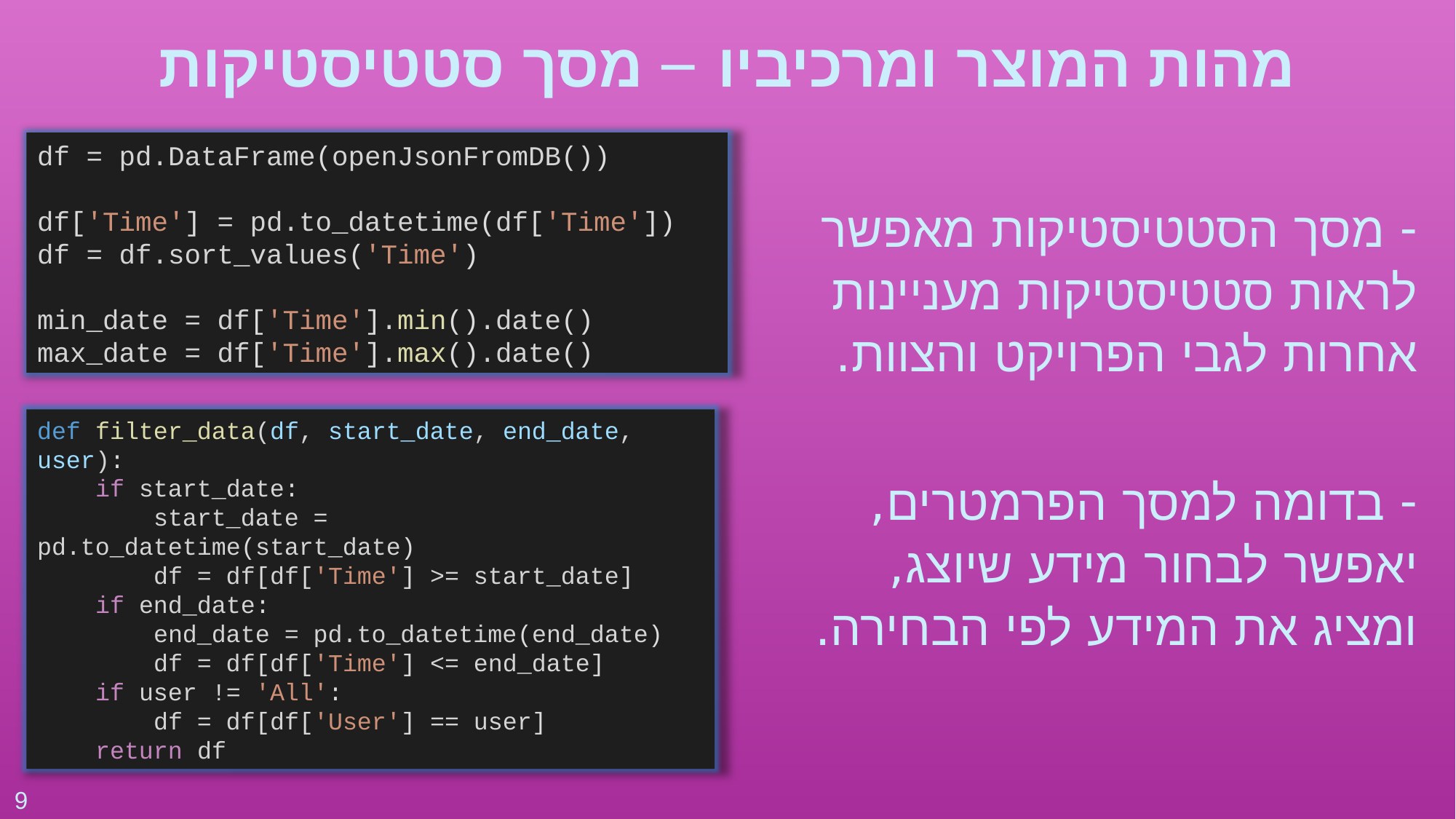

מהות המוצר ומרכיביו – מסך סטטיסטיקות
df = pd.DataFrame(openJsonFromDB())

df['Time'] = pd.to_datetime(df['Time'])
df = df.sort_values('Time')

min_date = df['Time'].min().date()
max_date = df['Time'].max().date()
- מסך הסטטיסטיקות מאפשר לראות סטטיסטיקות מעניינות אחרות לגבי הפרויקט והצוות.

- בדומה למסך הפרמטרים, יאפשר לבחור מידע שיוצג, ומציג את המידע לפי הבחירה.
def filter_data(df, start_date, end_date, user):
    if start_date:
        start_date = pd.to_datetime(start_date)
        df = df[df['Time'] >= start_date]
    if end_date:
        end_date = pd.to_datetime(end_date)
        df = df[df['Time'] <= end_date]
    if user != 'All':
        df = df[df['User'] == user]
    return df
9